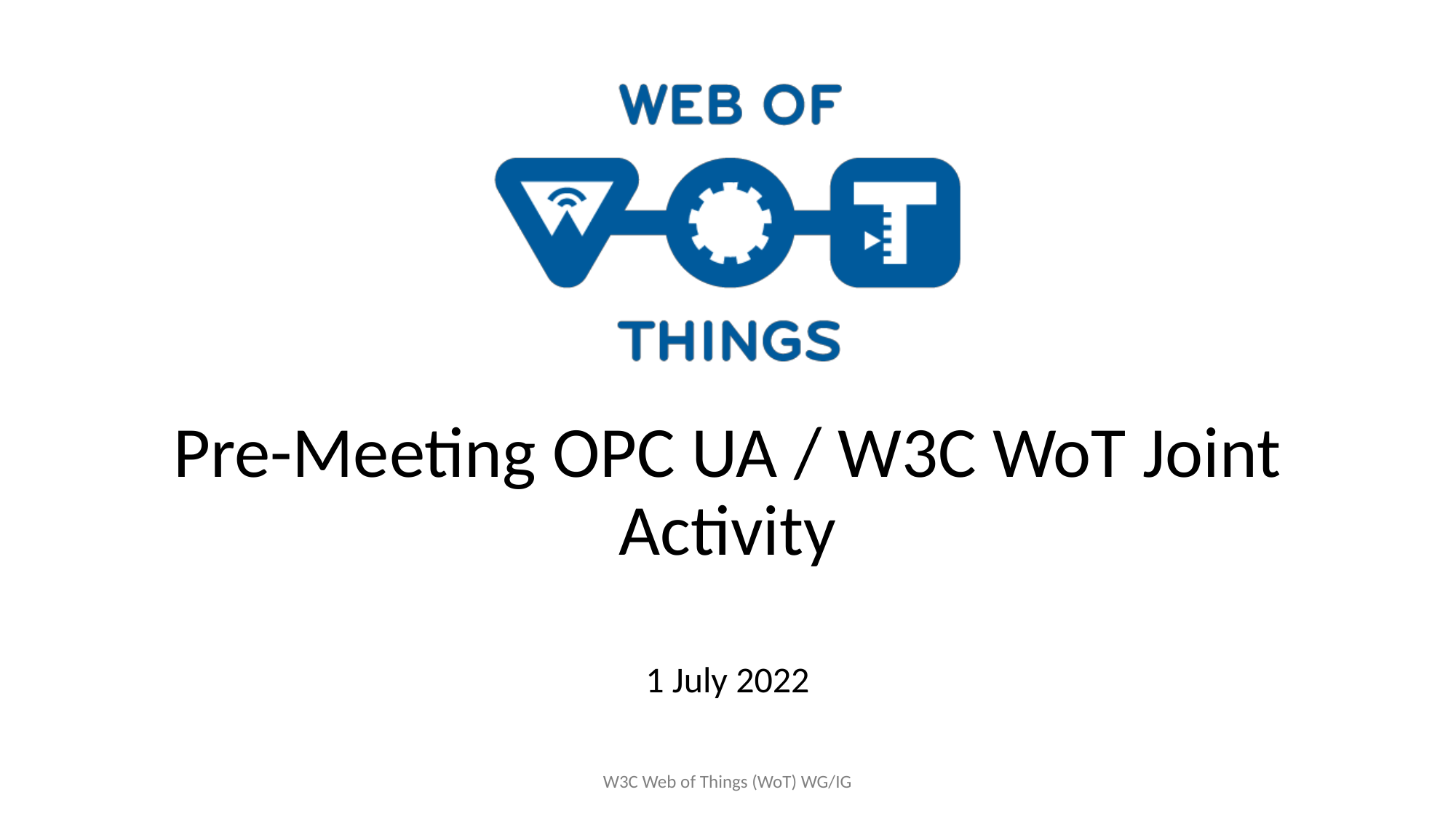

# Pre-Meeting OPC UA / W3C WoT Joint Activity

1 July 2022
W3C Web of Things (WoT) WG/IG